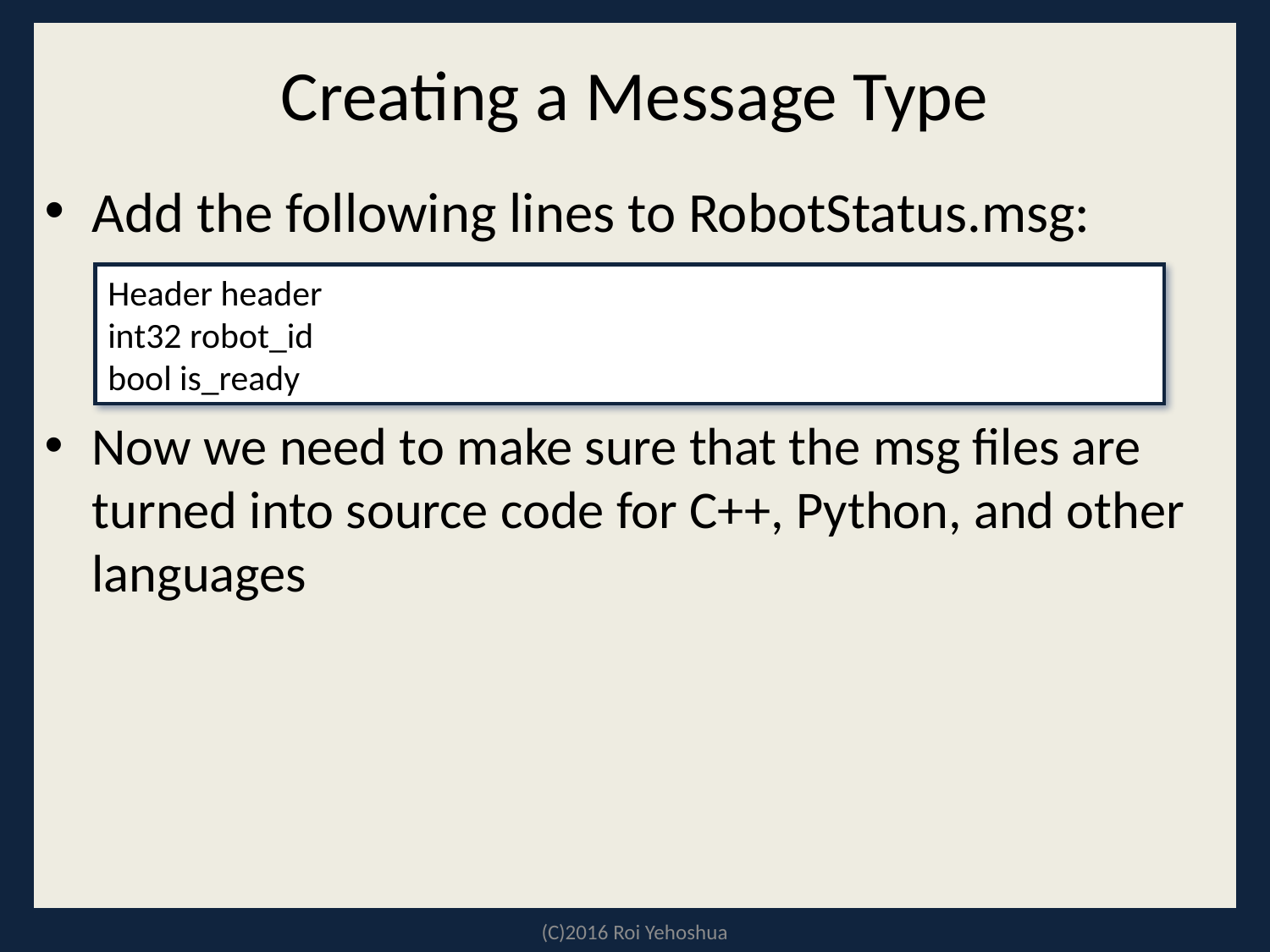

# Creating a Message Type
Add the following lines to RobotStatus.msg:

Now we need to make sure that the msg files are turned into source code for C++, Python, and other languages

Header header
int32 robot_id
bool is_ready
(C)2016 Roi Yehoshua